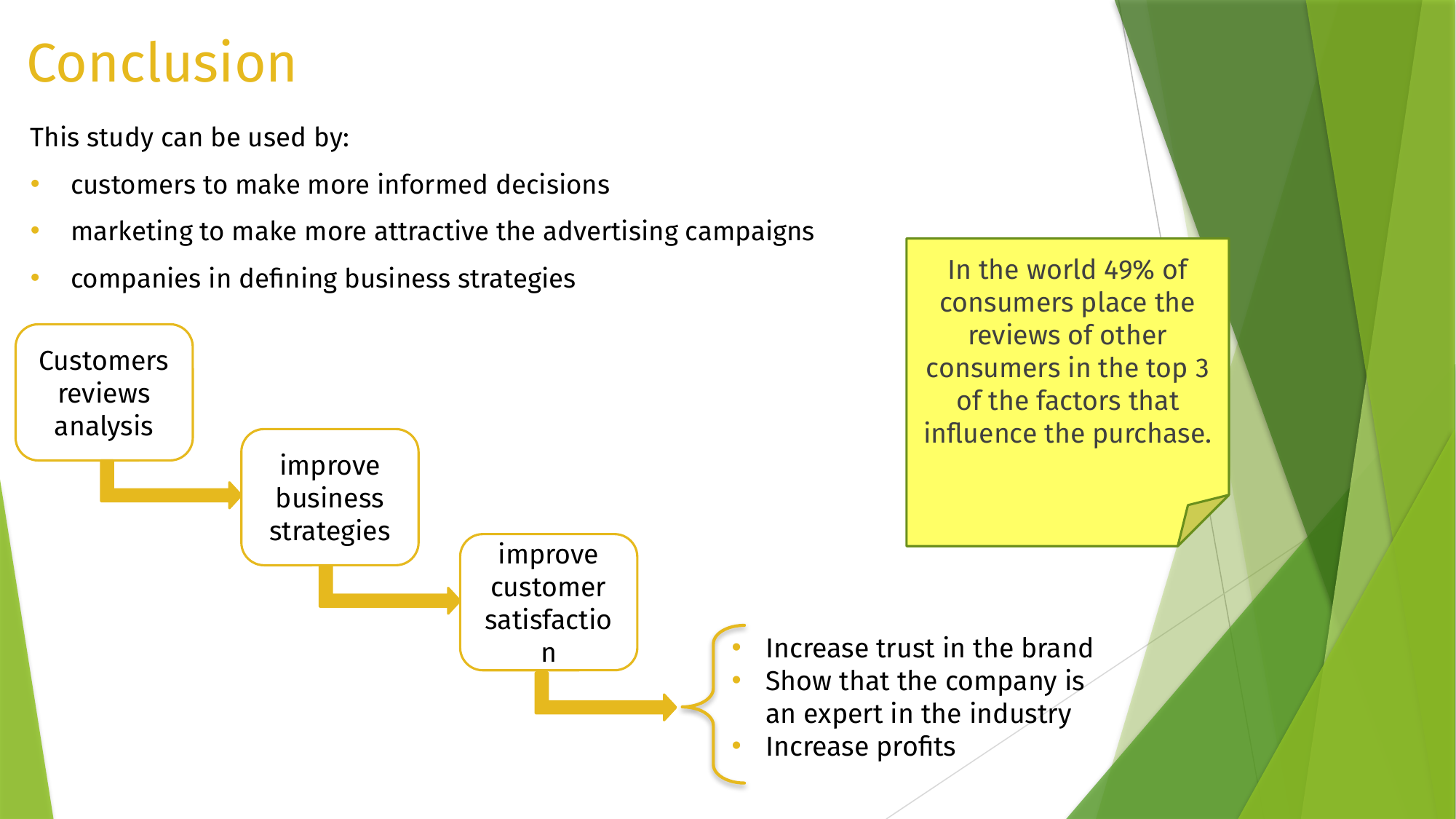

# Conclusion
This study can be used by:
customers to make more informed decisions
marketing to make more attractive the advertising campaigns
companies in defining business strategies

In the world 49% of consumers place the reviews of other consumers in the top 3 of the factors that influence the purchase.

Customers reviews analysis

improve business strategies

improve customer satisfaction

Increase trust in the brand
Show that the company is an expert in the industry
Increase profits